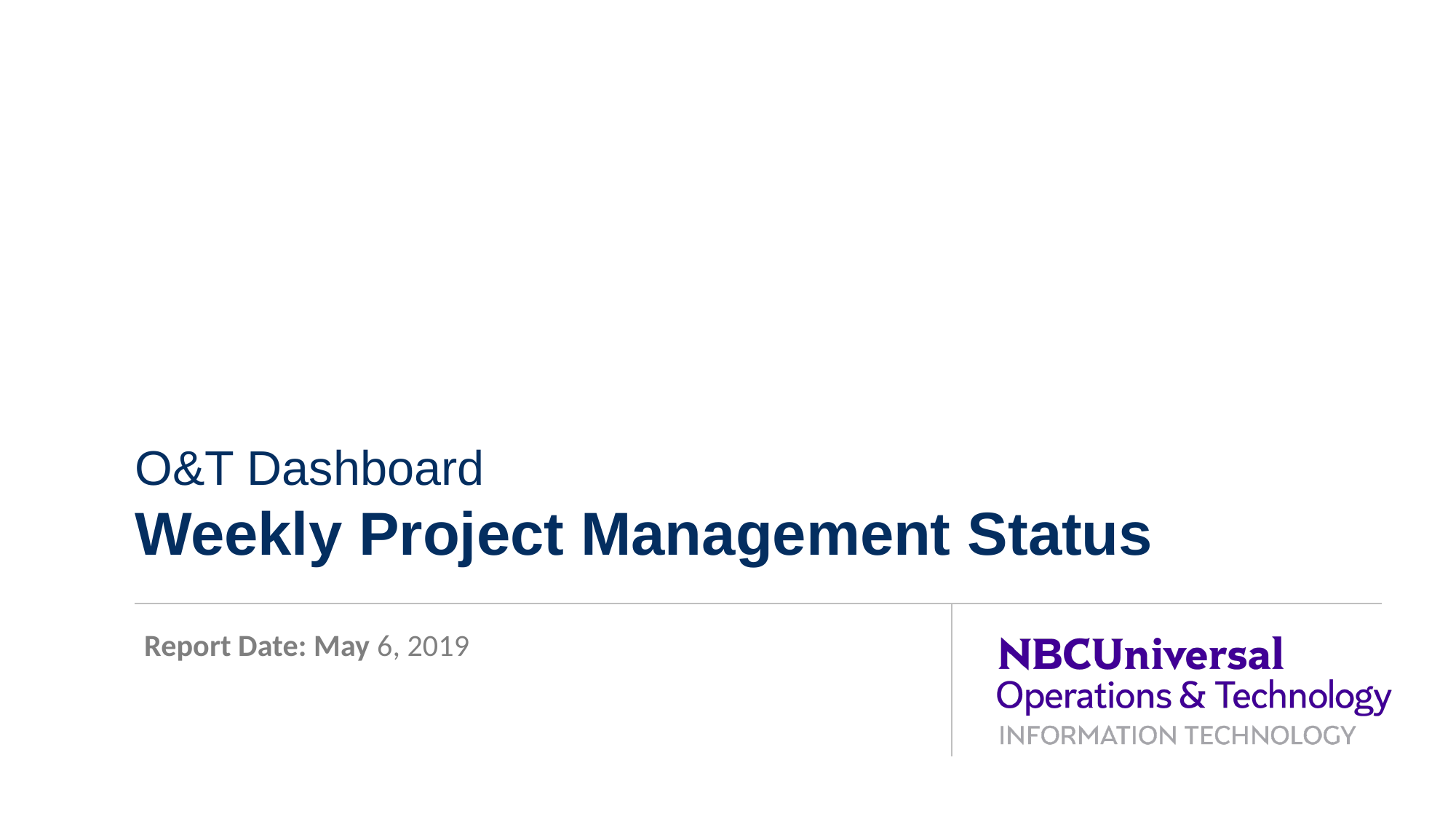

# O&T Dashboard Weekly Project Management Status
Report Date: May 6, 2019